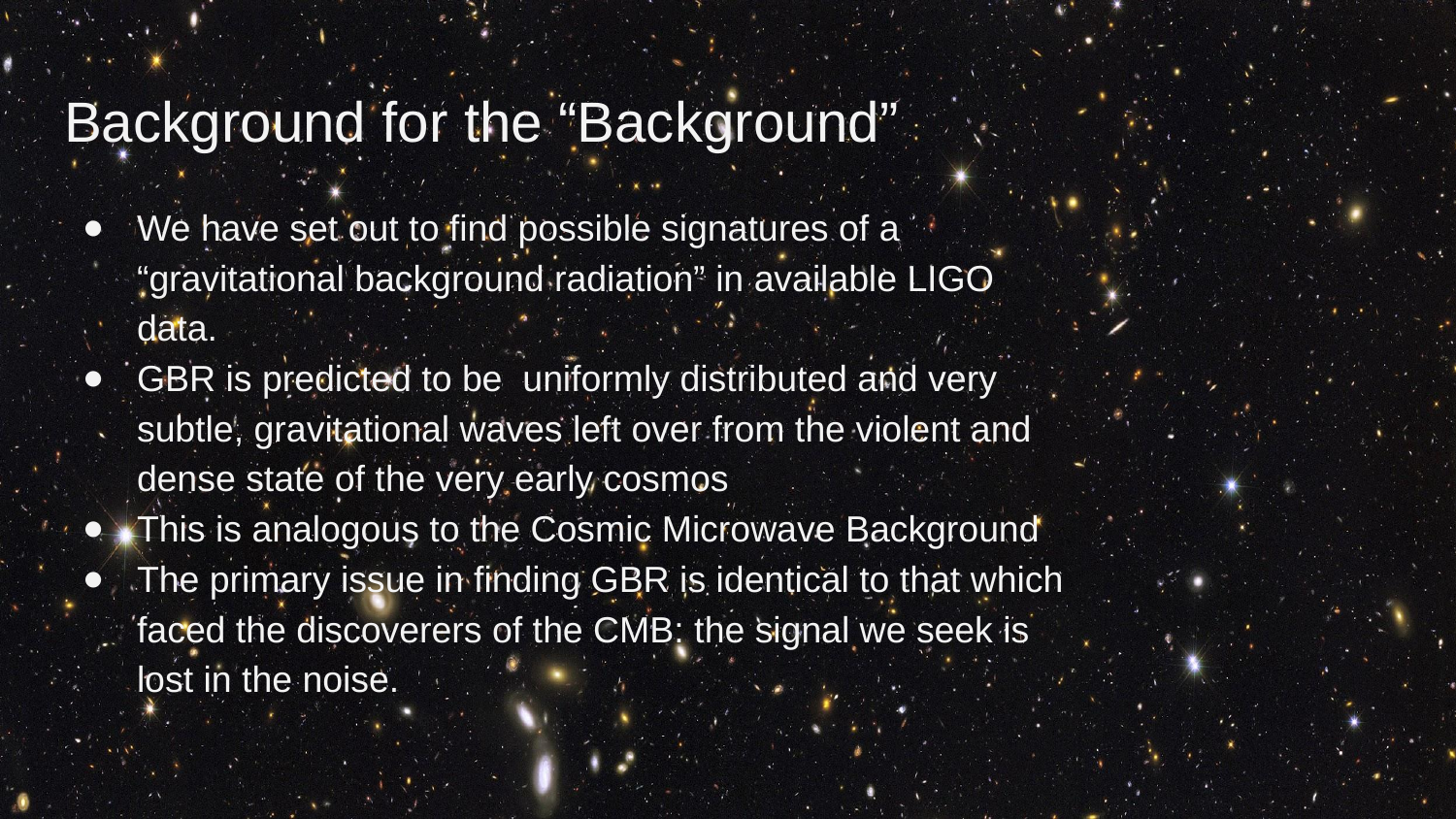

# Background for the “Background”
We have set out to find possible signatures of a “gravitational background radiation” in available LIGO data.
GBR is predicted to be  uniformly distributed and very subtle, gravitational waves left over from the violent and dense state of the very early cosmos
This is analogous to the Cosmic Microwave Background
The primary issue in finding GBR is identical to that which faced the discoverers of the CMB: the signal we seek is lost in the noise.